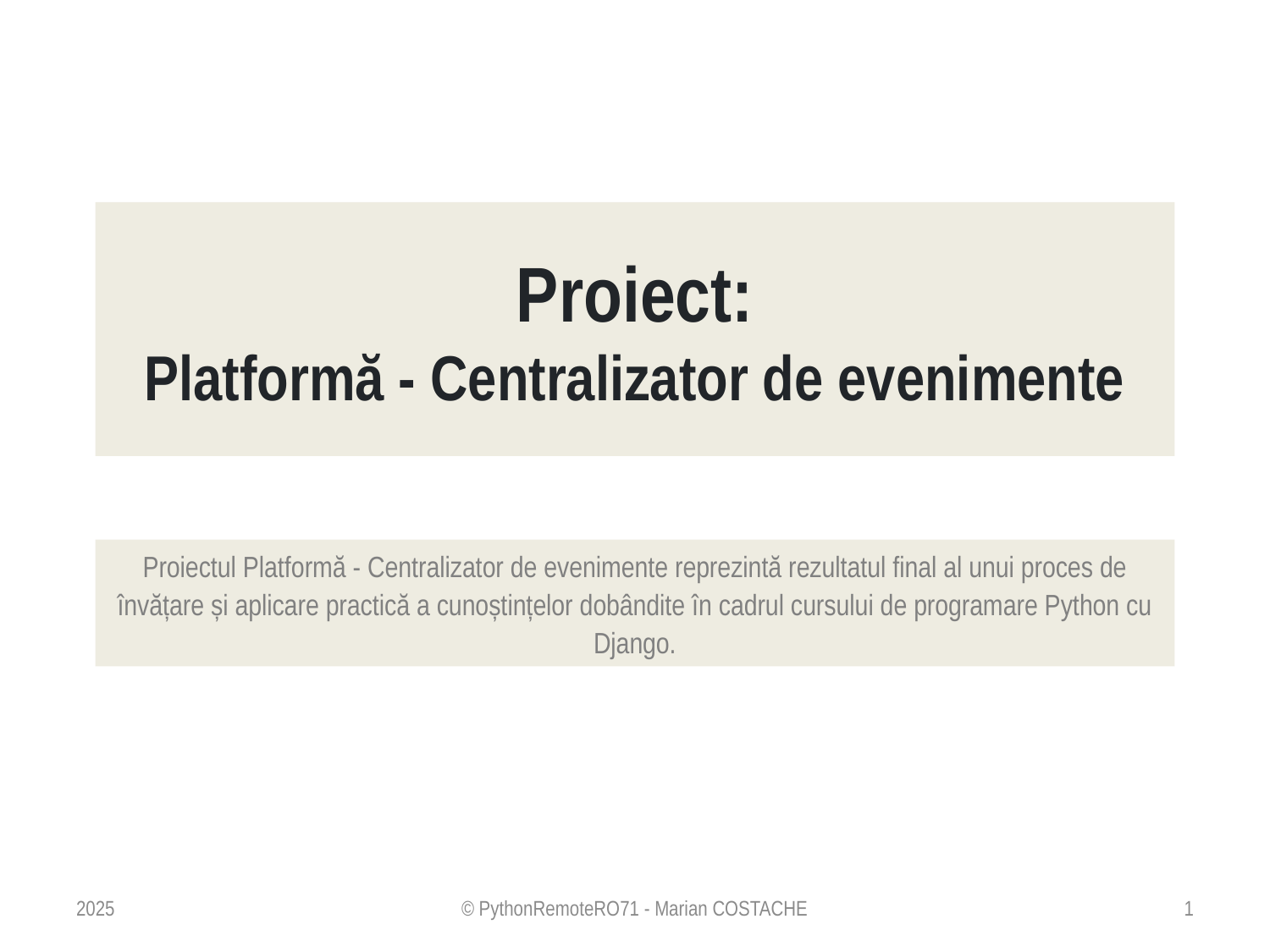

# Proiect: Platformă - Centralizator de evenimente
Proiectul Platformă - Centralizator de evenimente reprezintă rezultatul final al unui proces de învățare și aplicare practică a cunoștințelor dobândite în cadrul cursului de programare Python cu Django.
2025
© PythonRemoteRO71 - Marian COSTACHE
1